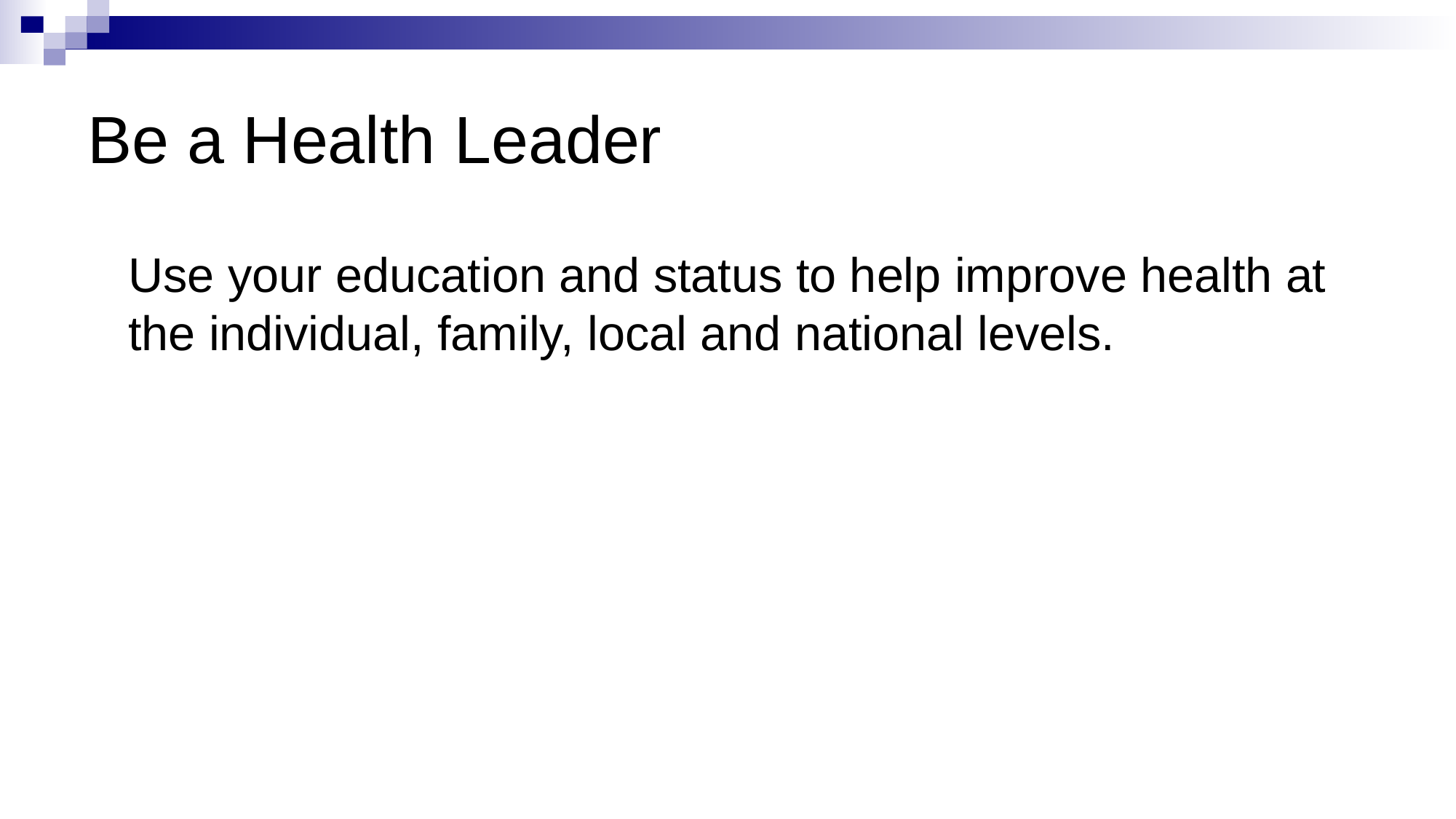

# Be a Health Leader
	Use your education and status to help improve health at the individual, family, local and national levels.